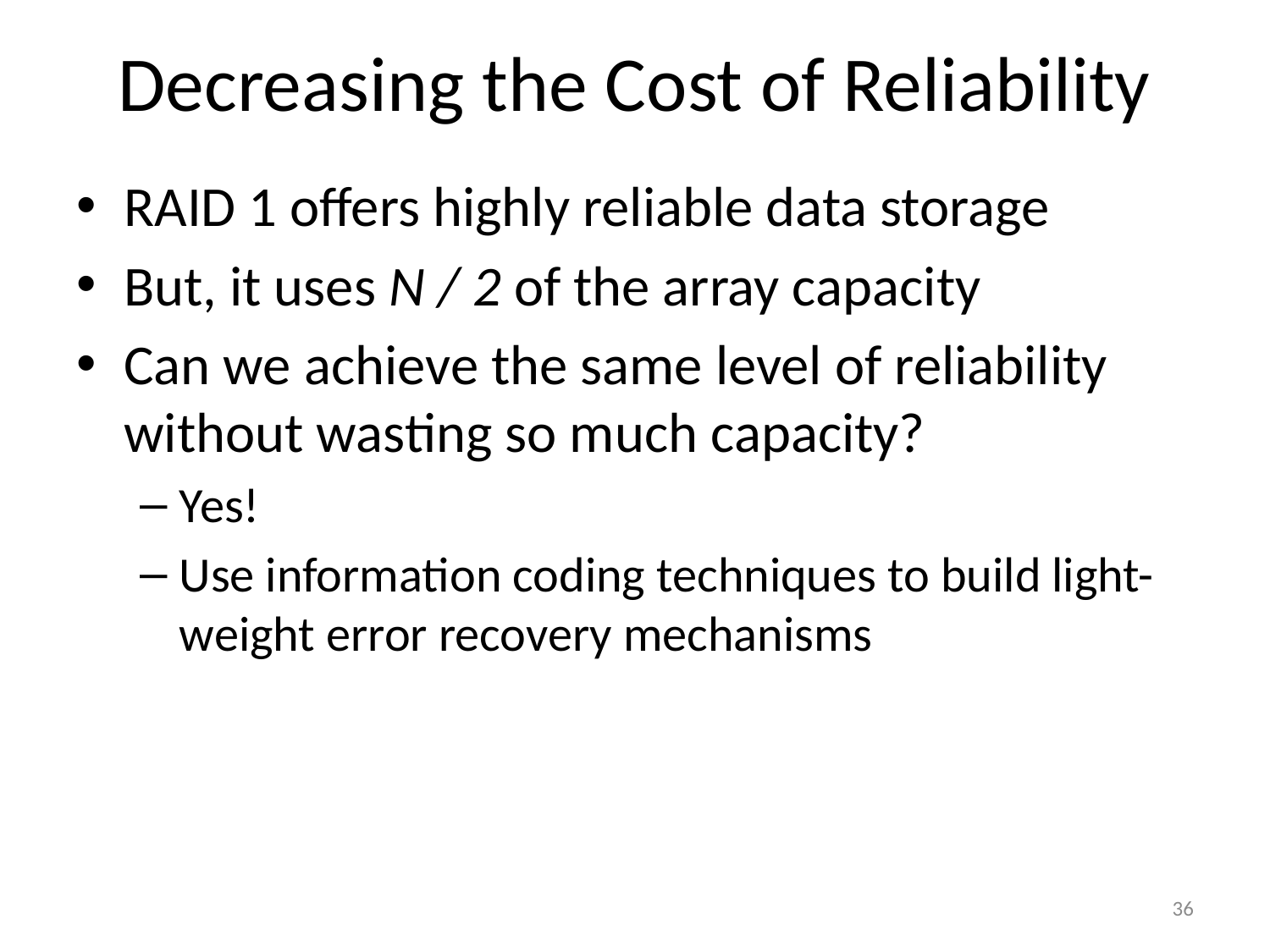

# Decreasing the Cost of Reliability
RAID 1 offers highly reliable data storage
But, it uses N / 2 of the array capacity
Can we achieve the same level of reliability without wasting so much capacity?
Yes!
Use information coding techniques to build light-weight error recovery mechanisms
36